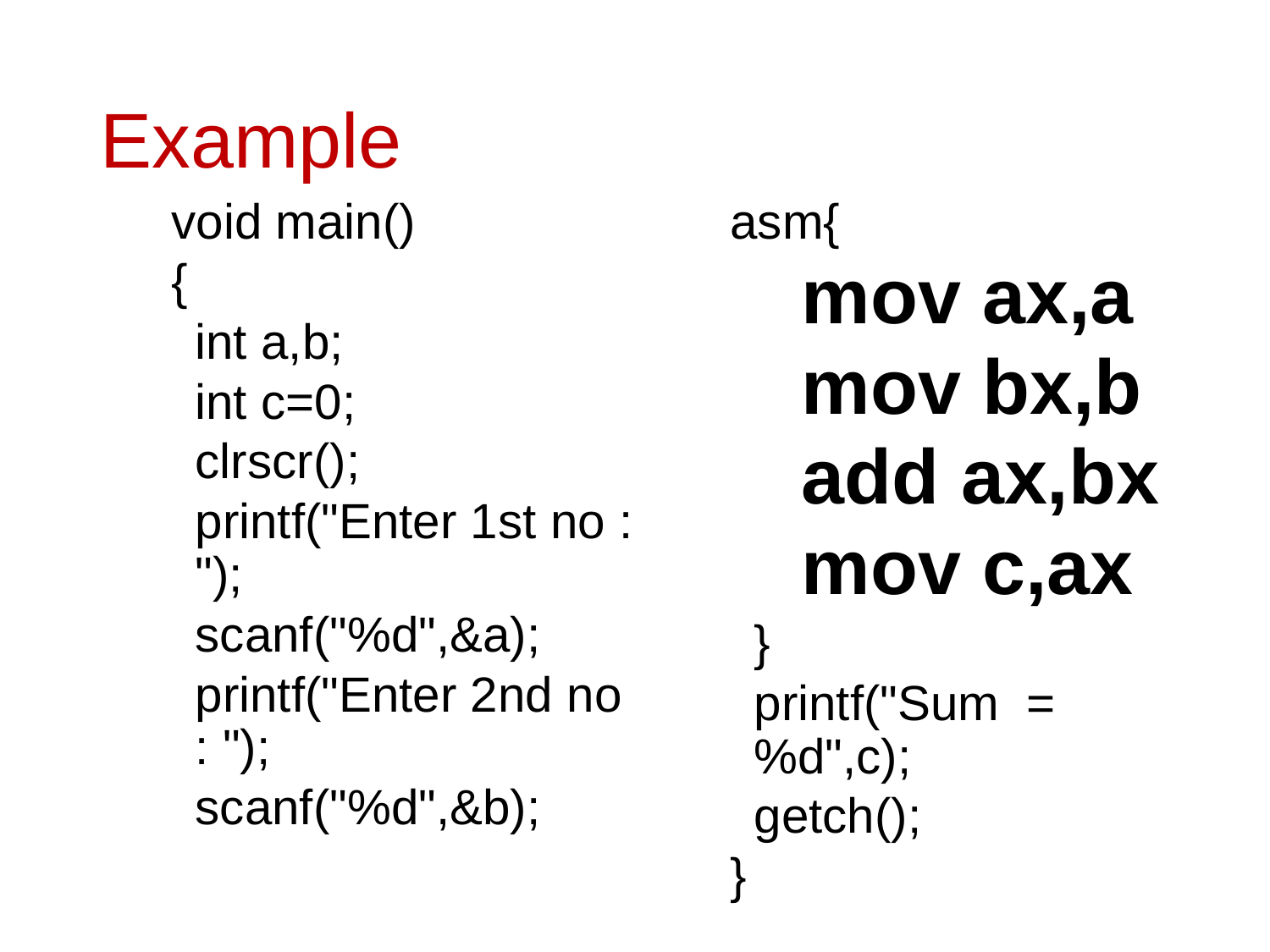

# Example
void main()
{
	int a,b;
	int c=0;
	clrscr();
	printf("Enter 1st no : ");
	scanf("%d",&a);
	printf("Enter 2nd no : ");
	scanf("%d",&b);

asm{
	mov ax,a
	mov bx,b
	add ax,bx
	mov c,ax
	}
	printf("Sum  = %d",c);
	getch();
}